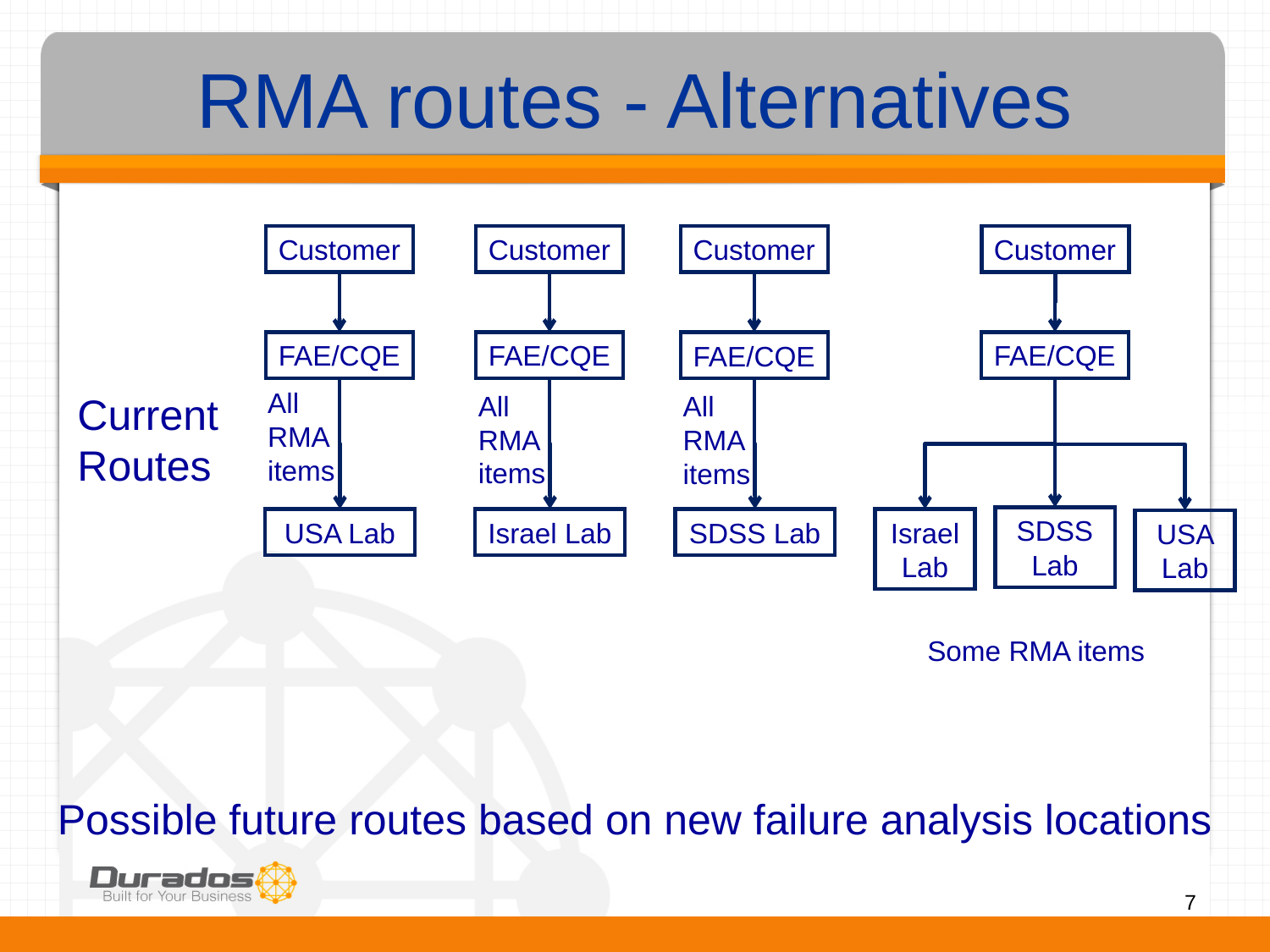

# RMA routes - Alternatives
Customer
Customer
Customer
Customer
FAE/CQE
FAE/CQE
FAE/CQE
FAE/CQE
All RMA items
Current Routes
All RMA items
All RMA items
SDSS Lab
USA Lab
Israel Lab
Israel Lab
SDSS Lab
USA Lab
Some RMA items
Possible future routes based on new failure analysis locations
7